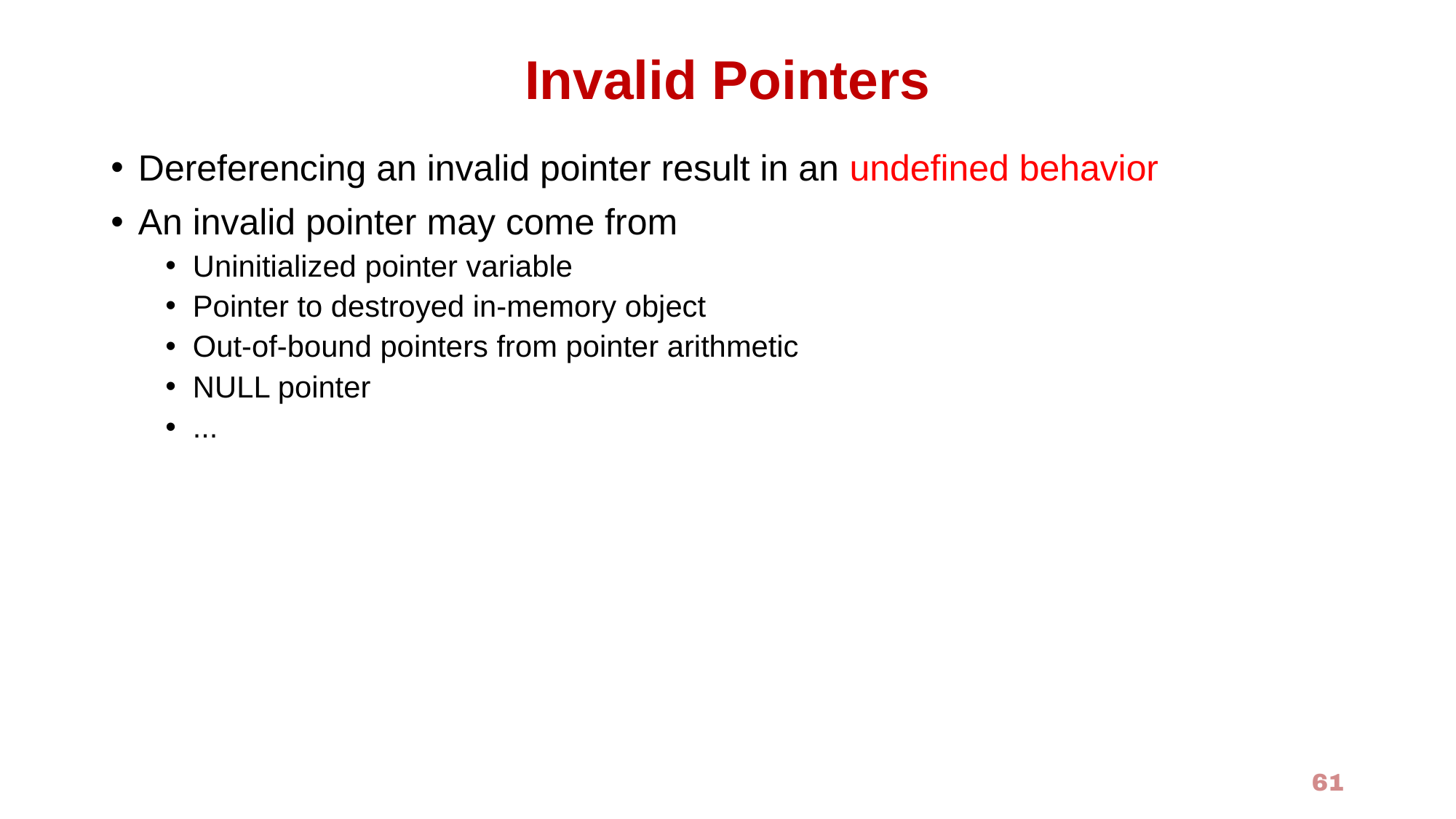

# Invalid Pointers
Dereferencing an invalid pointer result in an undefined behavior
An invalid pointer may come from
Uninitialized pointer variable
Pointer to destroyed in-memory object
Out-of-bound pointers from pointer arithmetic
NULL pointer
...

61